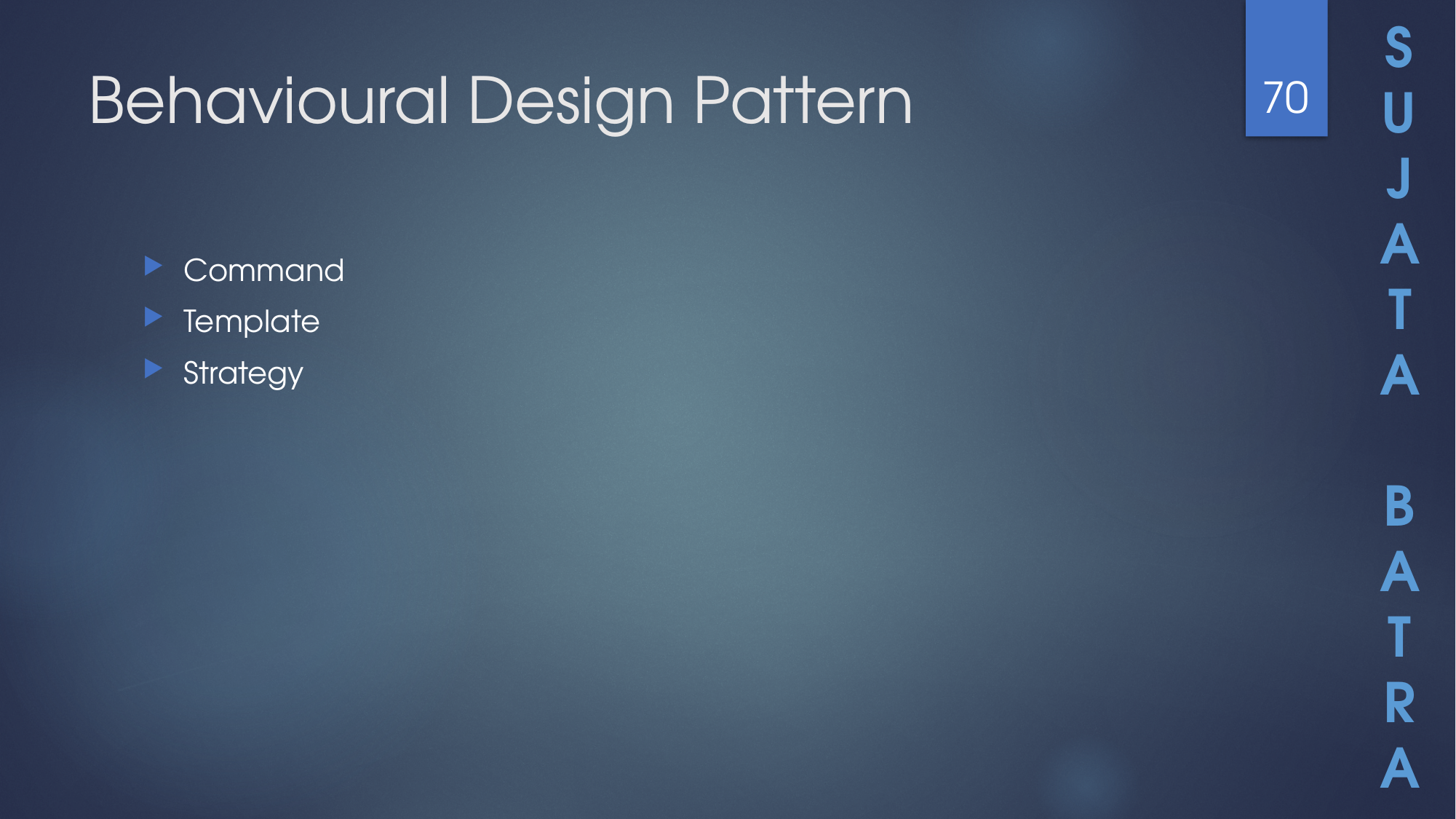

70
# Behavioural Design Pattern
Command
Template
Strategy